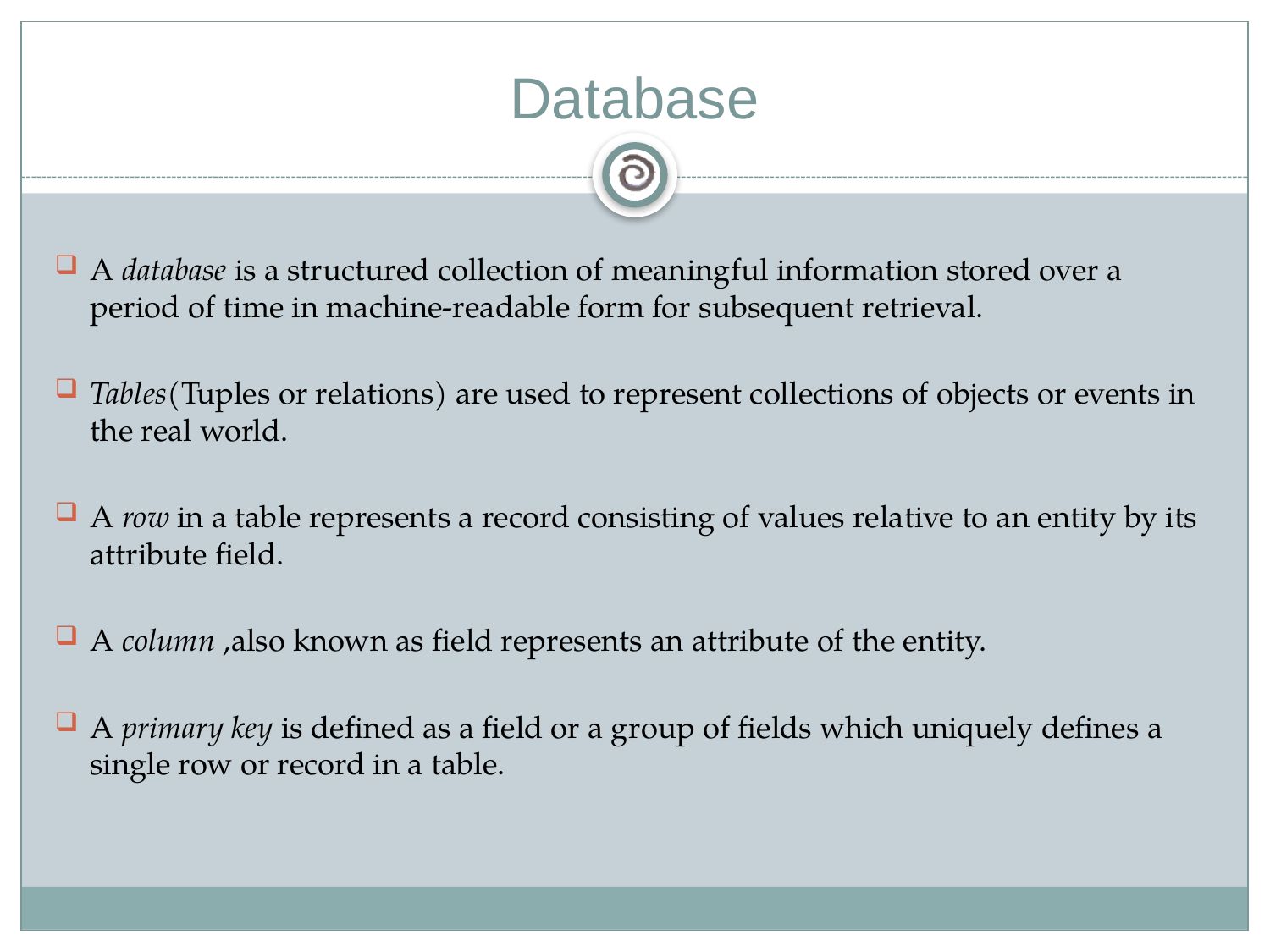

# Database
A database is a structured collection of meaningful information stored over a period of time in machine-readable form for subsequent retrieval.

Tables(Tuples or relations) are used to represent collections of objects or events in the real world.

A row in a table represents a record consisting of values relative to an entity by its attribute field.

A column ,also known as field represents an attribute of the entity.

A primary key is defined as a field or a group of fields which uniquely defines a single row or record in a table.